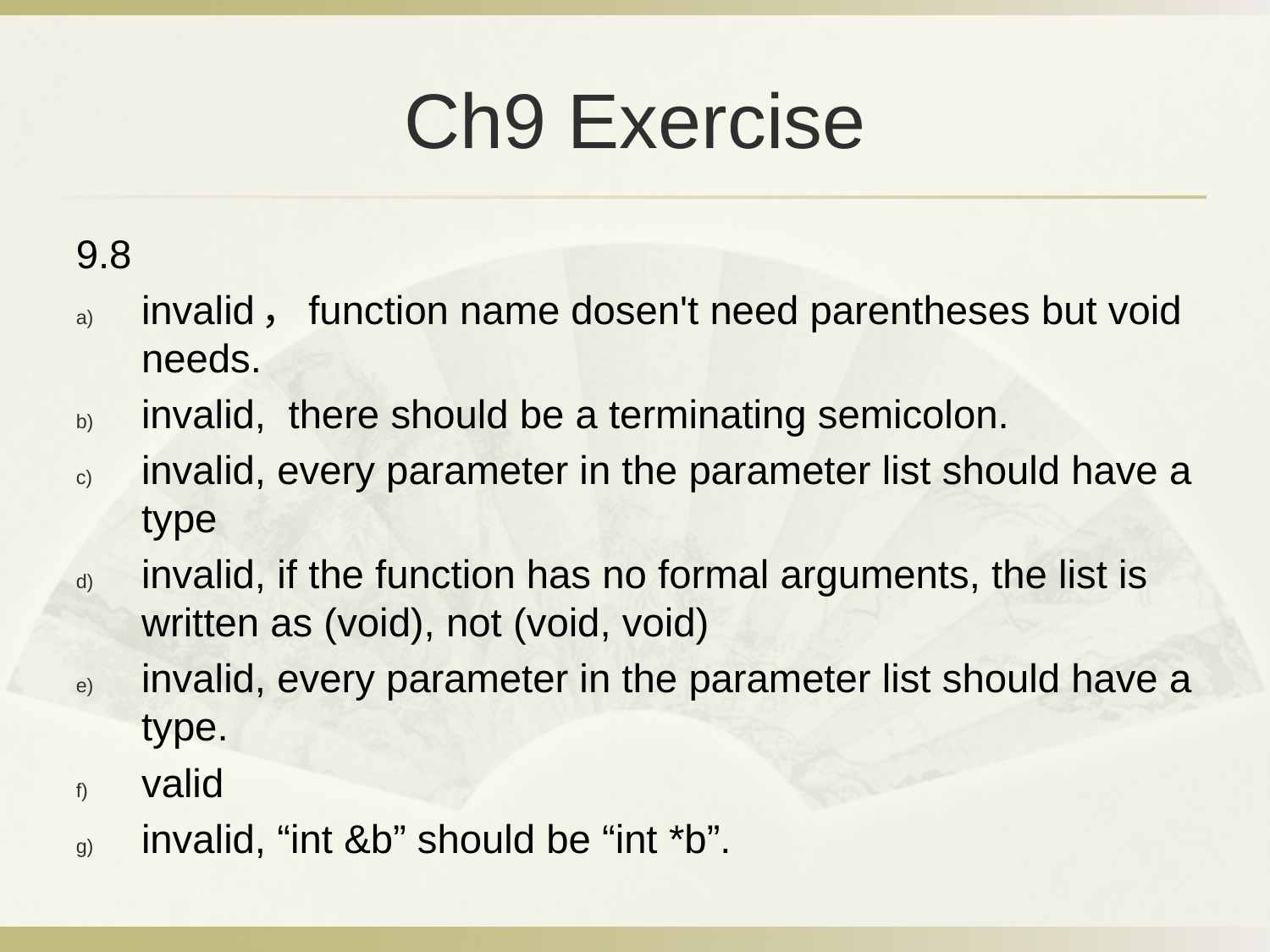

# Ch9 Exercise
9.8
invalid，function name dosen't need parentheses but void needs.
invalid,  there should be a terminating semicolon.
invalid, every parameter in the parameter list should have a type
invalid, if the function has no formal arguments, the list is written as (void), not (void, void)
invalid, every parameter in the parameter list should have a type.
valid
invalid, “int &b” should be “int *b”.